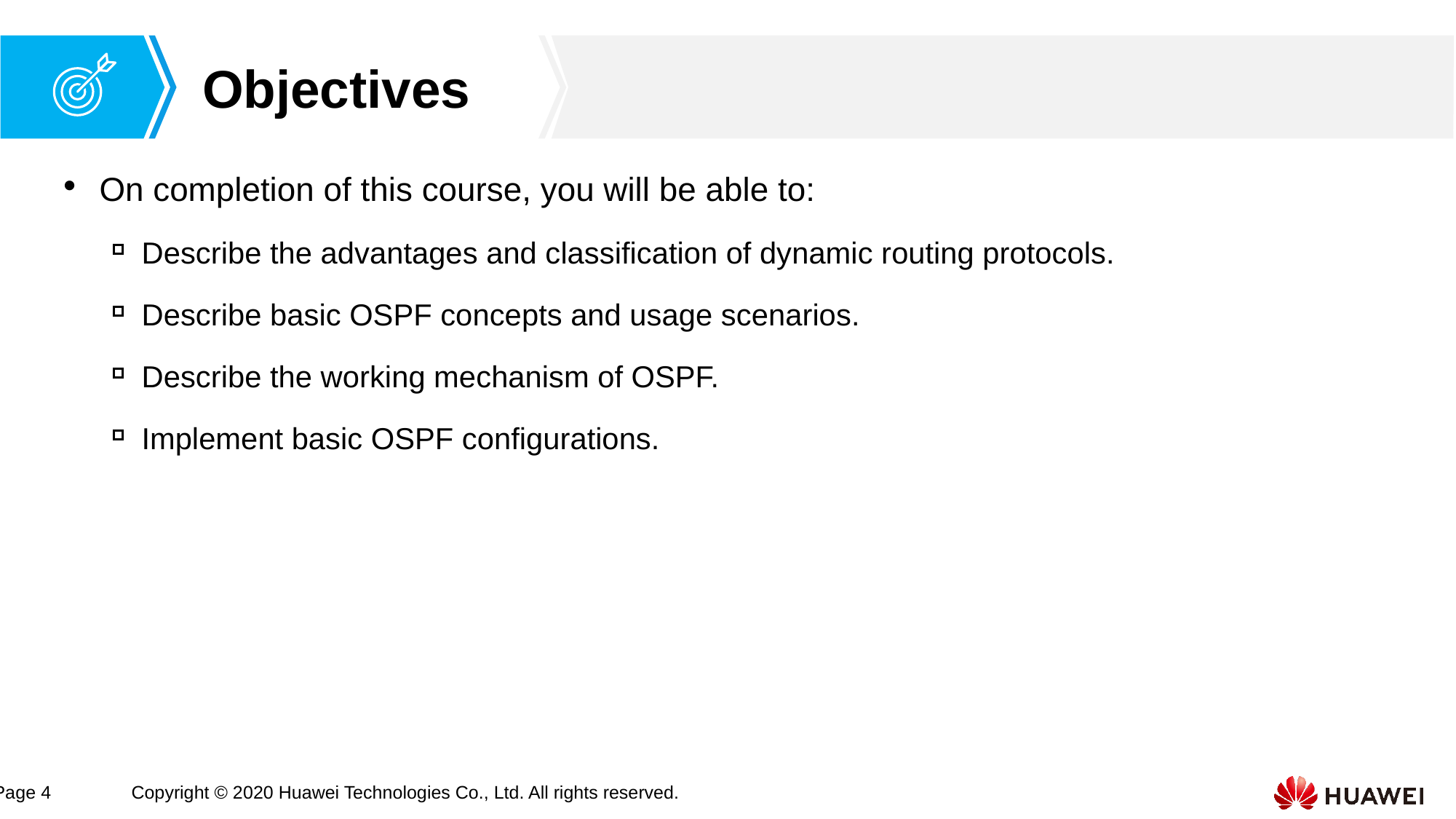

On completion of this course, you will be able to:
Describe the advantages and classification of dynamic routing protocols.
Describe basic OSPF concepts and usage scenarios.
Describe the working mechanism of OSPF.
Implement basic OSPF configurations.